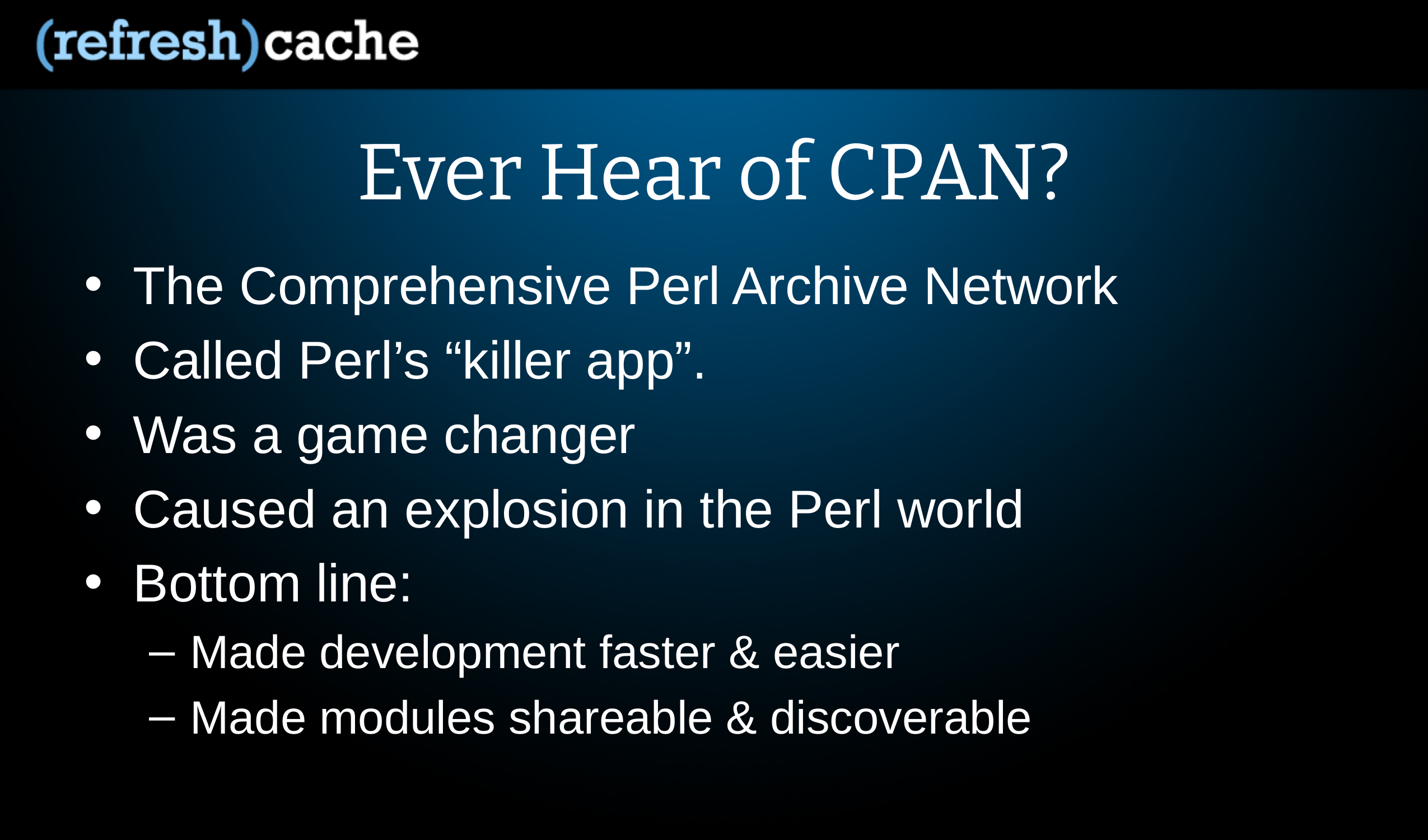

# Ever Hear of CPAN?
The Comprehensive Perl Archive Network
Called Perl’s “killer app”.
Was a game changer
Caused an explosion in the Perl world
Bottom line:
Made development faster & easier
Made modules shareable & discoverable